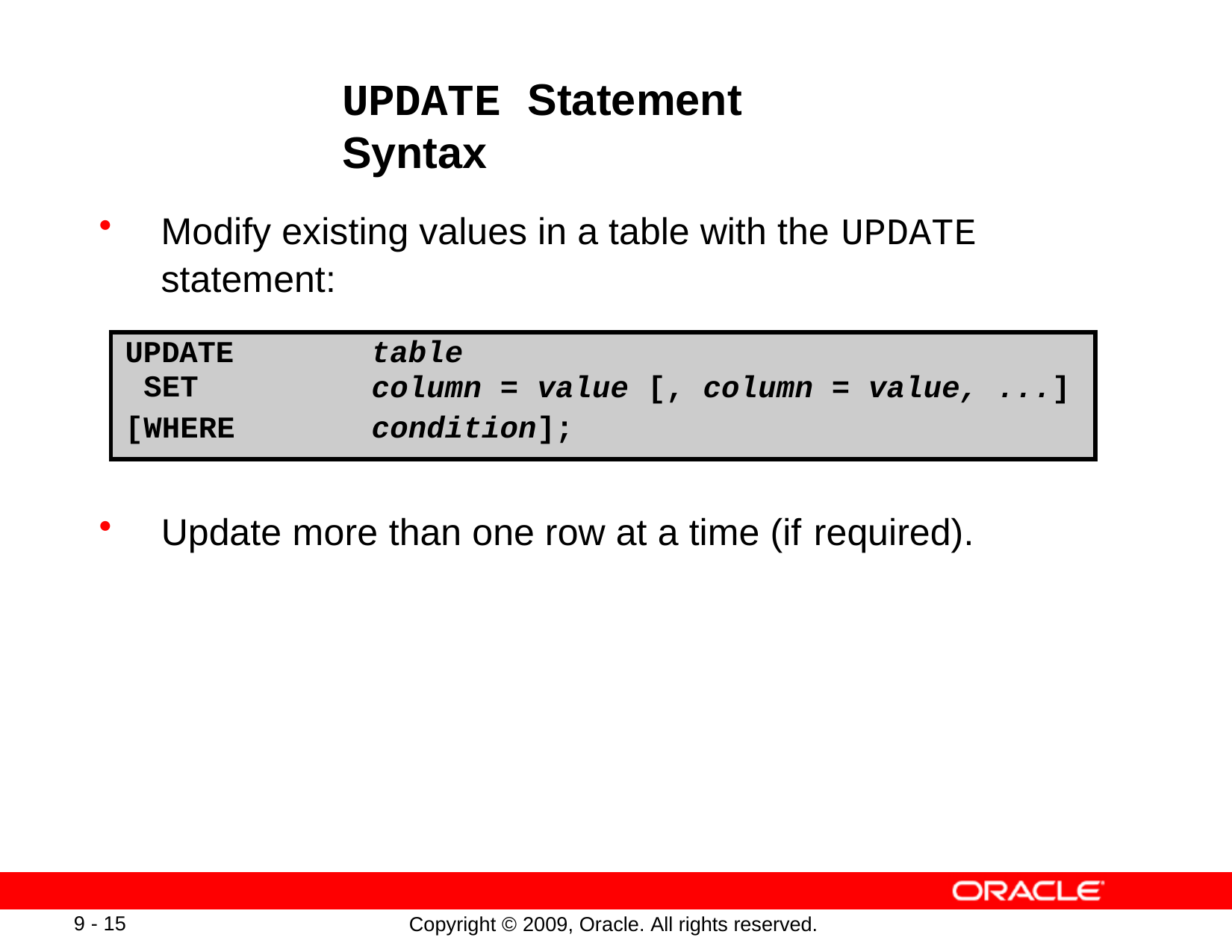

# UPDATE Statement Syntax
Modify existing values in a table with the UPDATE
statement:
| UPDATE SET | table column = value [, column = value, | ...] |
| --- | --- | --- |
| [WHERE | condition]; |  |
Update more than one row at a time (if required).
9 - 15
Copyright © 2009, Oracle. All rights reserved.